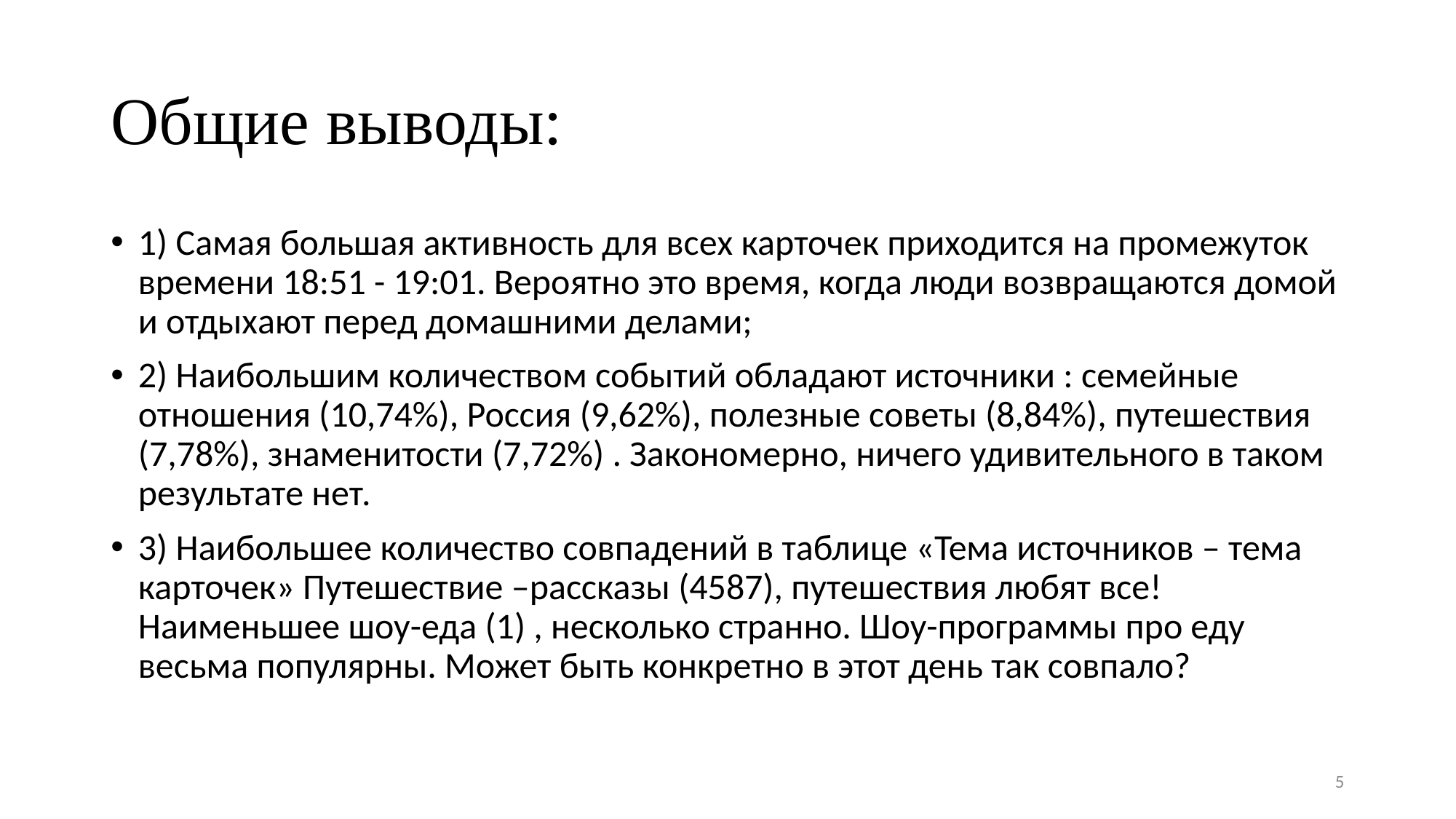

# Общие выводы:
1) Самая большая активность для всех карточек приходится на промежуток времени 18:51 - 19:01. Вероятно это время, когда люди возвращаются домой и отдыхают перед домашними делами;
2) Наибольшим количеством событий обладают источники : семейные отношения (10,74%), Россия (9,62%), полезные советы (8,84%), путешествия (7,78%), знаменитости (7,72%) . Закономерно, ничего удивительного в таком результате нет.
3) Наибольшее количество совпадений в таблице «Тема источников – тема карточек» Путешествие –рассказы (4587), путешествия любят все! Наименьшее шоу-еда (1) , несколько странно. Шоу-программы про еду весьма популярны. Может быть конкретно в этот день так совпало?
5